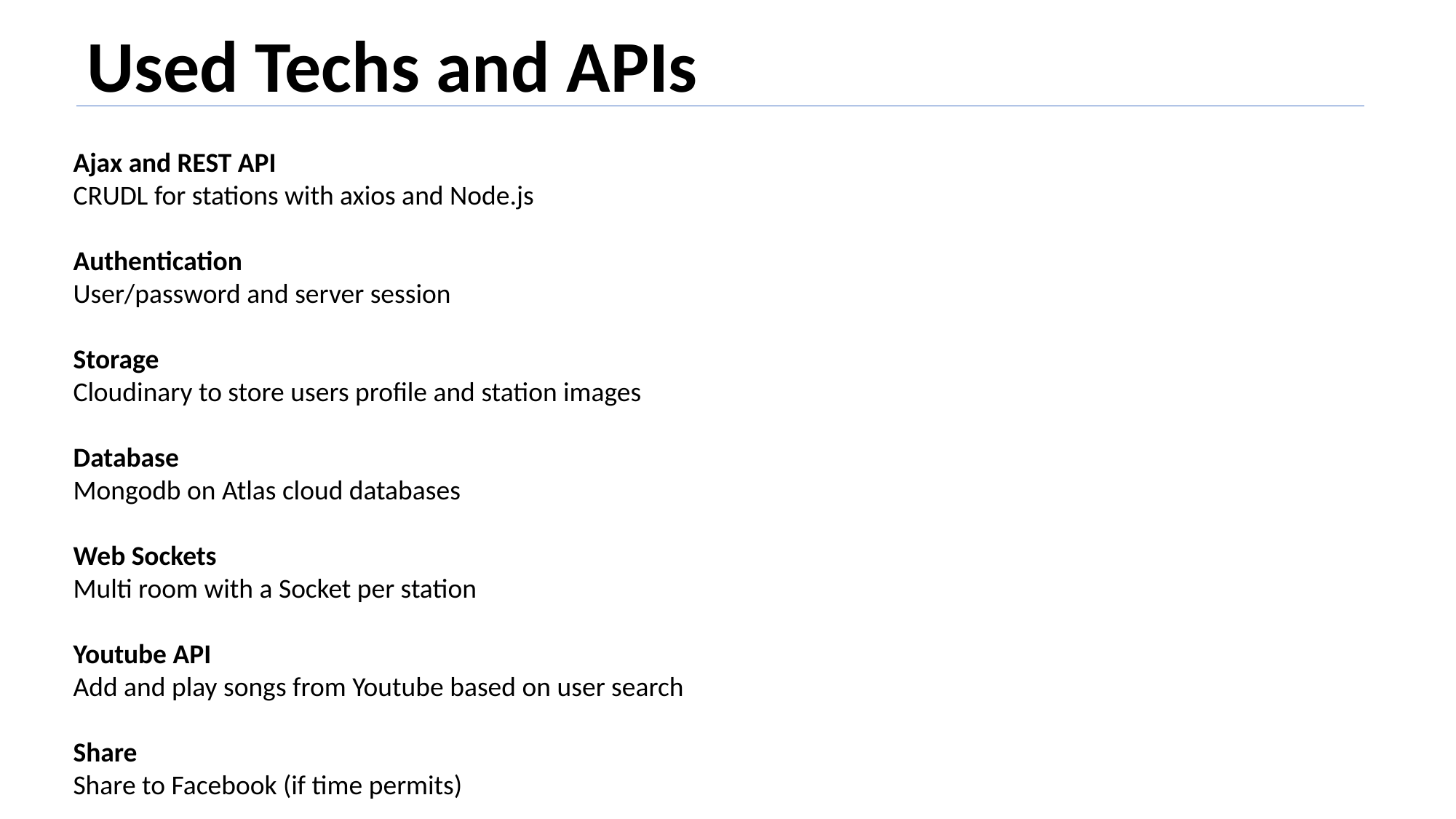

Used Techs and APIs
Ajax and REST API
CRUDL for stations with axios and Node.js

Authentication
User/password and server session

Storage
Cloudinary to store users profile and station images

Database
Mongodb on Atlas cloud databases

Web Sockets
Multi room with a Socket per station

Youtube API
Add and play songs from Youtube based on user search

Share
Share to Facebook (if time permits)